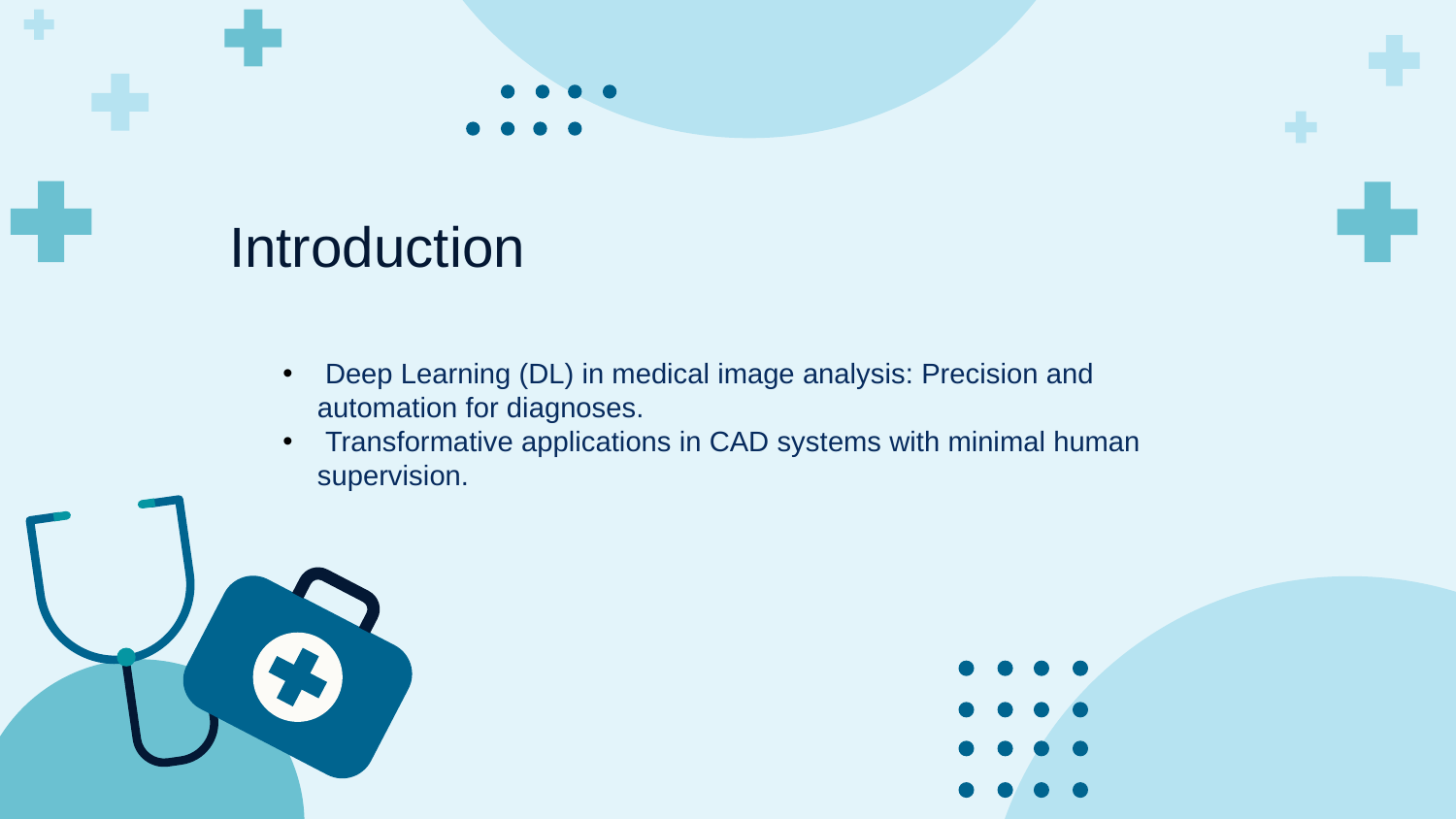

# Introduction

 Deep Learning (DL) in medical image analysis: Precision and automation for diagnoses.
 Transformative applications in CAD systems with minimal human supervision.